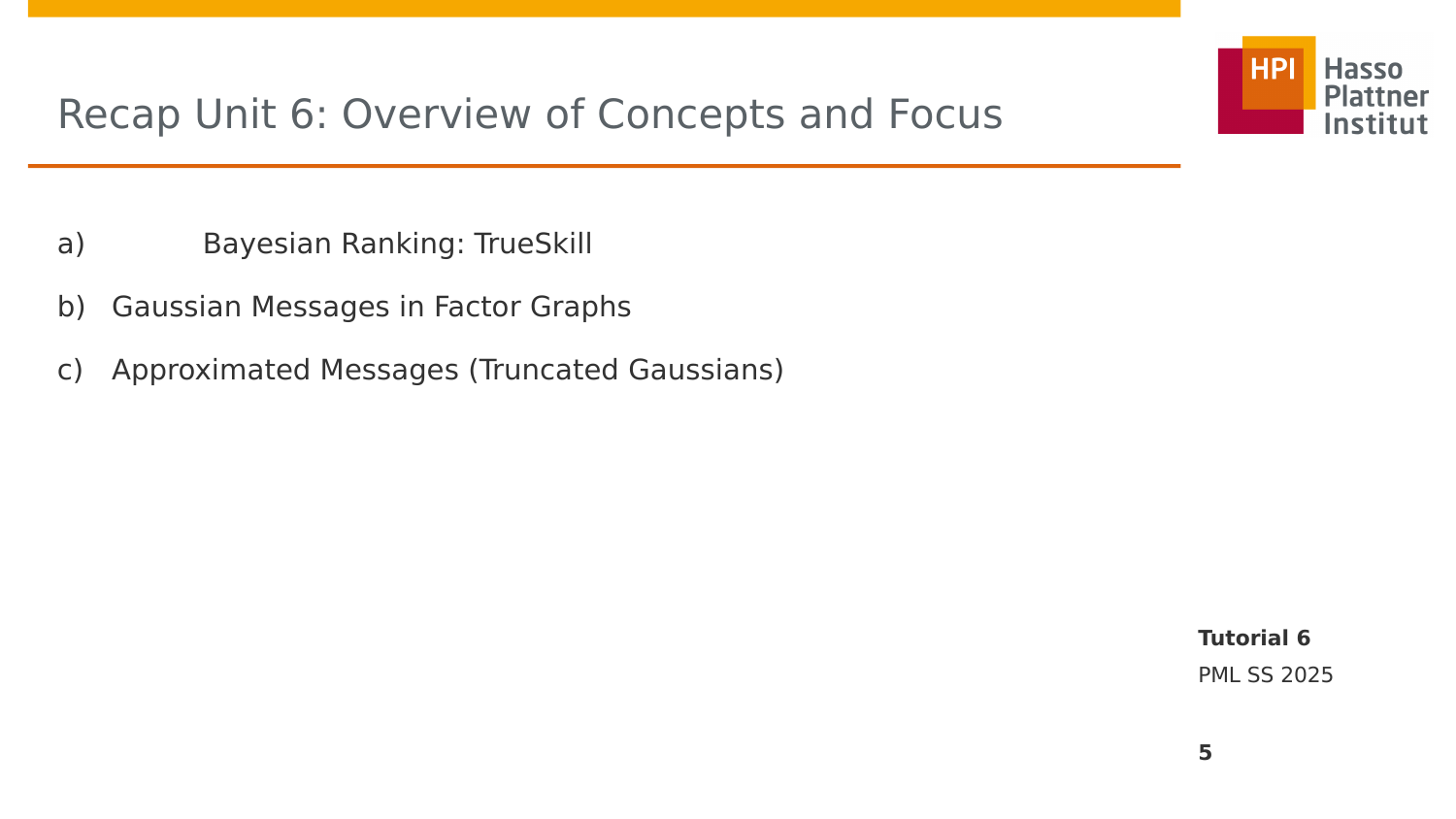

# Recap Unit 6: Overview of Concepts and Focus
a)	Bayesian Ranking: TrueSkill
Gaussian Messages in Factor Graphs
Approximated Messages (Truncated Gaussians)

Tutorial 6
PML SS 2025
5